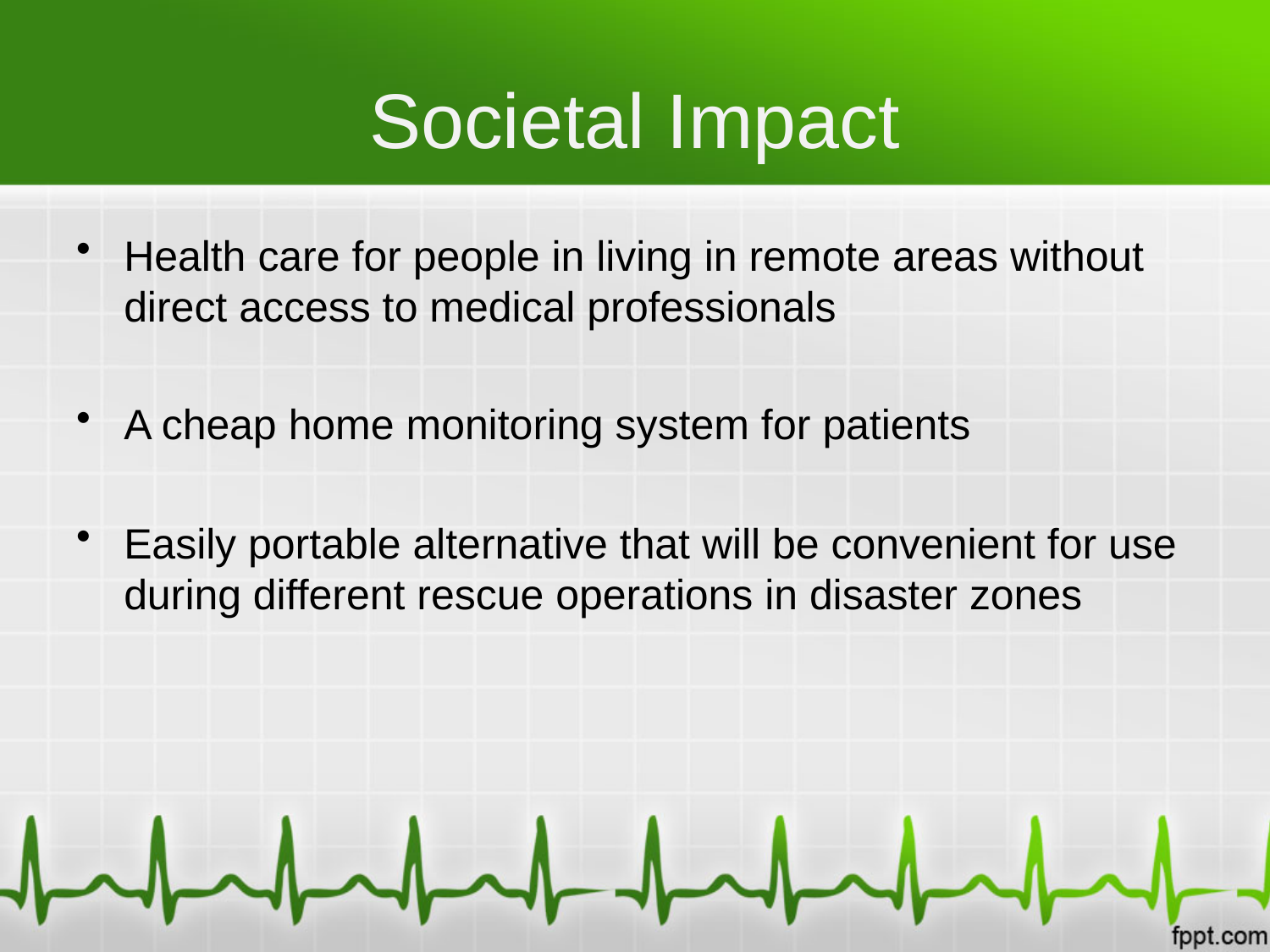

# Societal Impact
Health care for people in living in remote areas without direct access to medical professionals

A cheap home monitoring system for patients

Easily portable alternative that will be convenient for use during different rescue operations in disaster zones